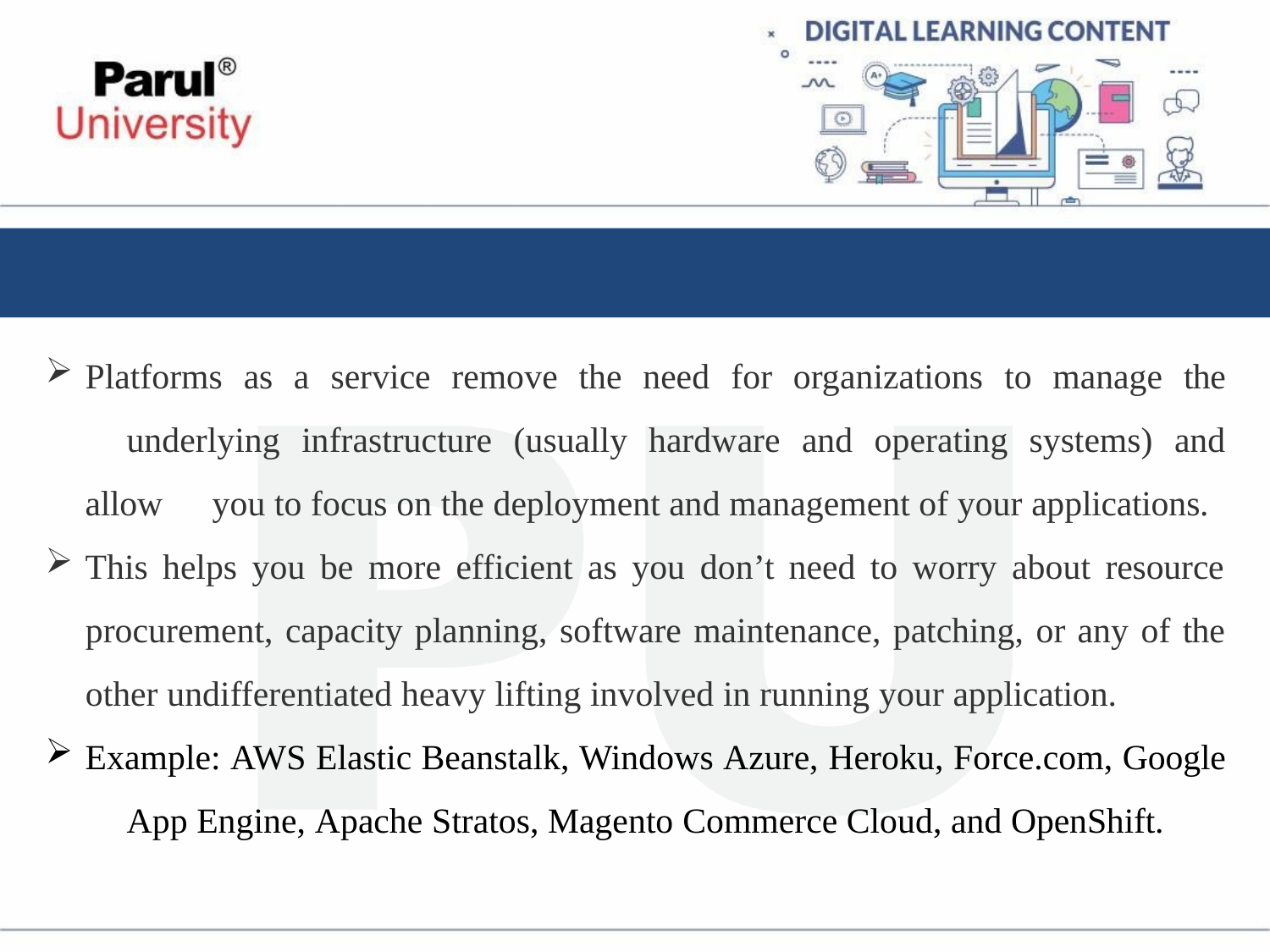

Platforms  as  a  service  remove  the  need  for  organizations  to  manage  the 	underlying infrastructure (usually hardware and operating systems) and allow 	you to focus on the deployment and management of your applications.
This helps you be more efficient as you don’t need to worry about resource
procurement, capacity planning, software maintenance, patching, or any of the
other undifferentiated heavy lifting involved in running your application.
Example: AWS Elastic Beanstalk, Windows Azure, Heroku, Force.com, Google 	App Engine, Apache Stratos, Magento Commerce Cloud, and OpenShift.